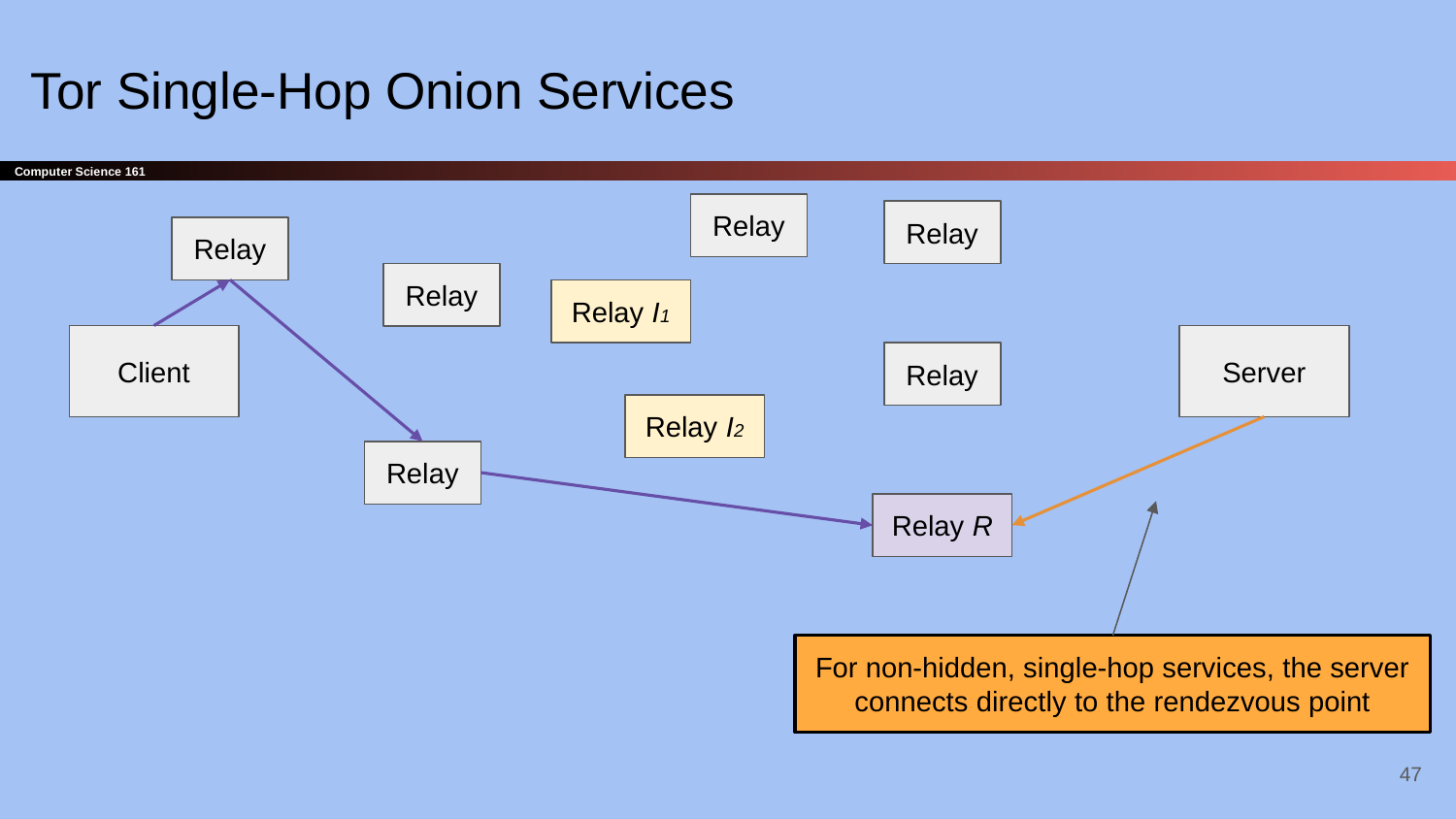

# Tor Single-Hop Onion Services
Relay
Relay
Relay
Relay
Relay I1
Client
Server
Relay
Relay I2
Relay
Relay R
For non-hidden, single-hop services, the server connects directly to the rendezvous point
47